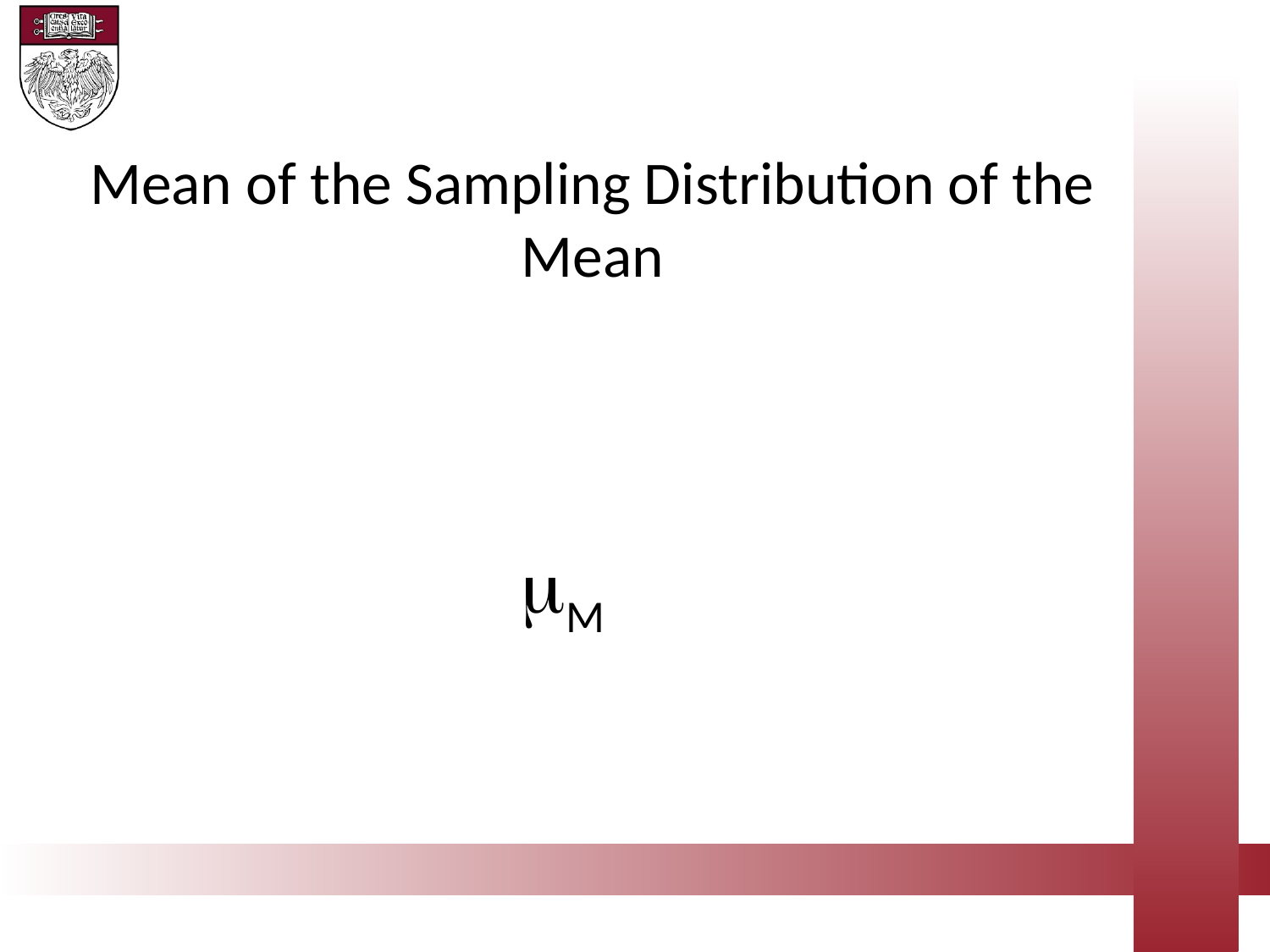

Mean of the Sampling Distribution of the Mean

μM